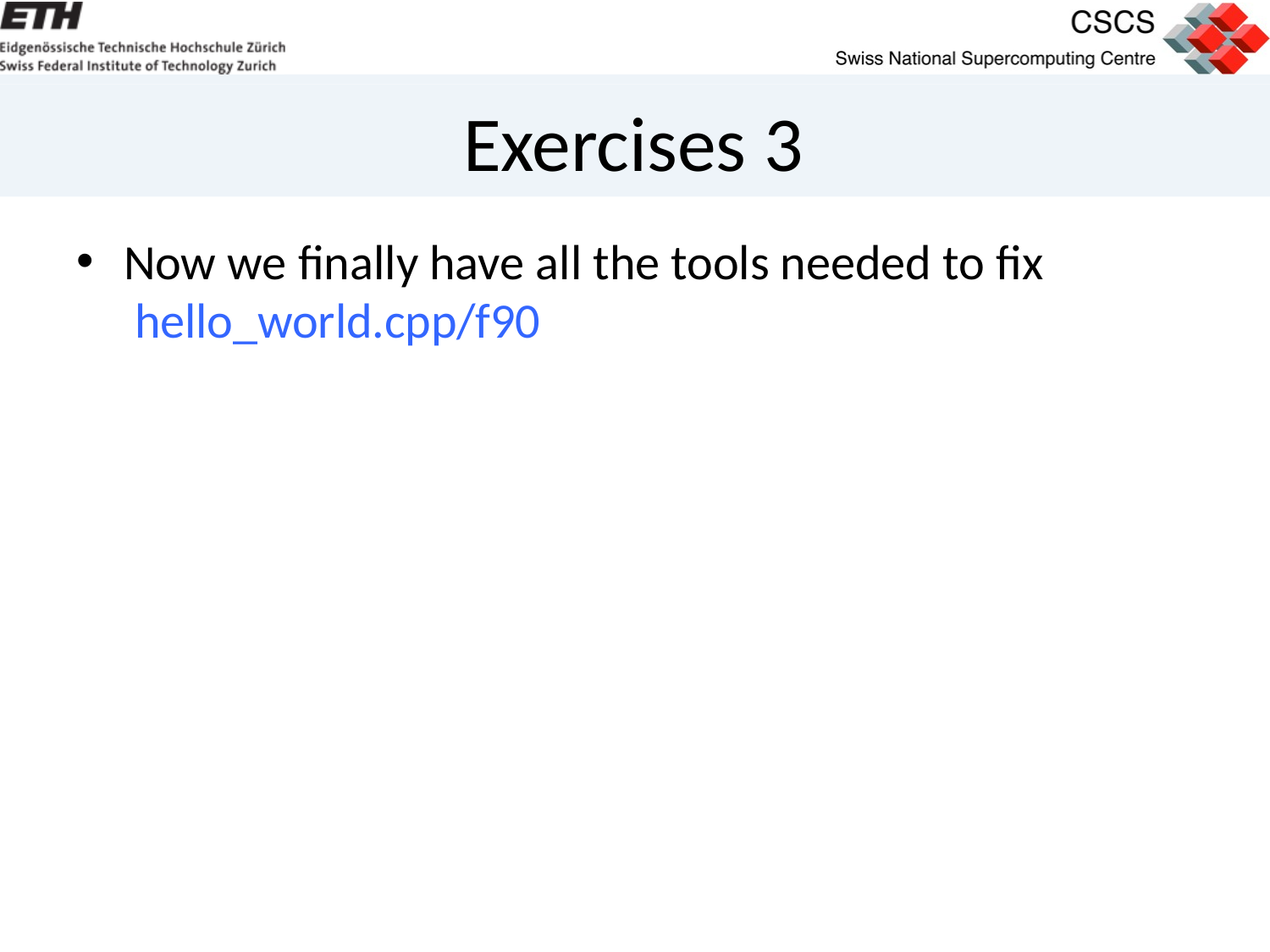

# Exercises 3
Now we ﬁnally have all the tools needed to ﬁx  hello_world.cpp/f90